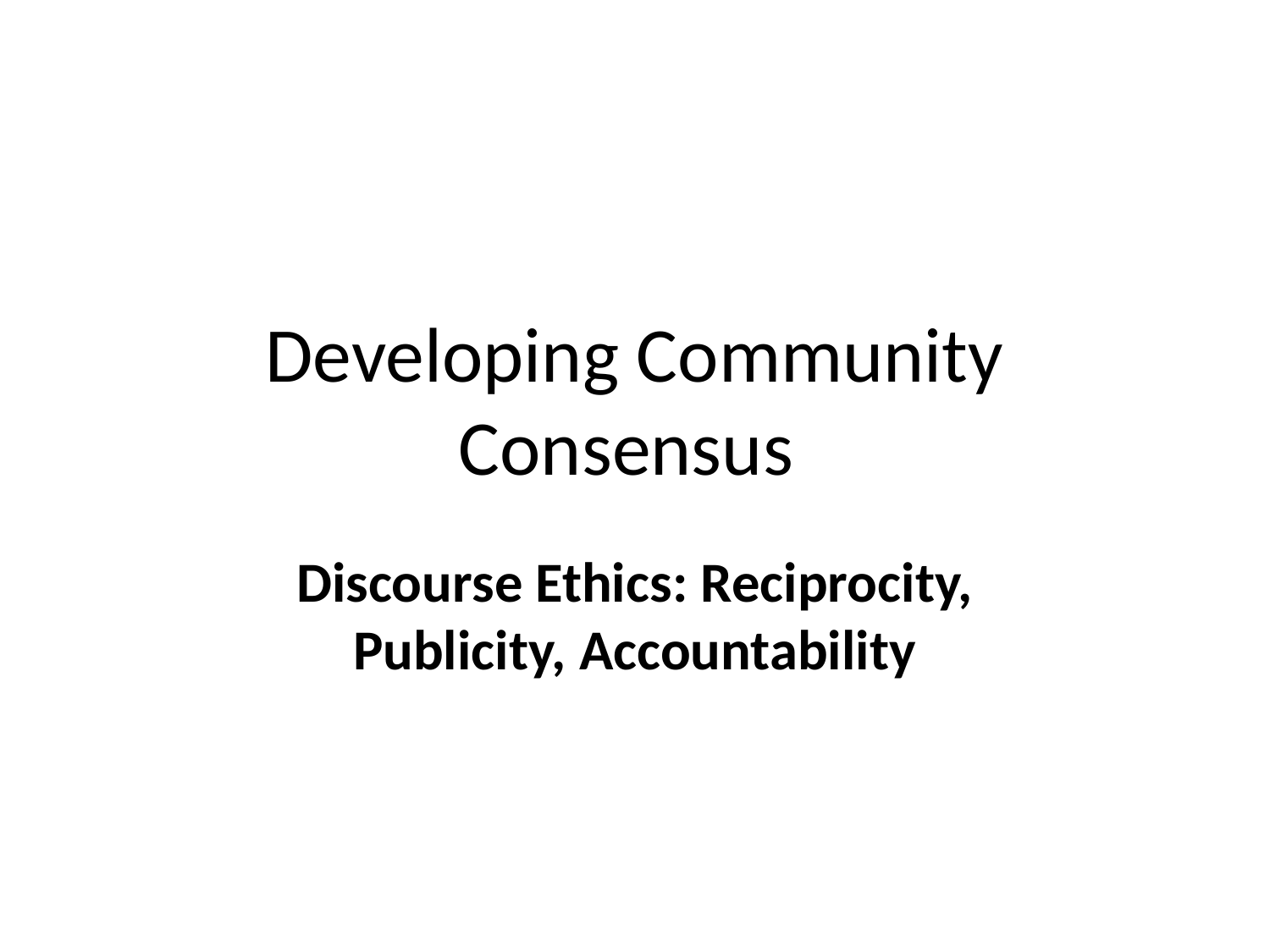

# Developing Community Consensus
Discourse Ethics: Reciprocity, Publicity, Accountability